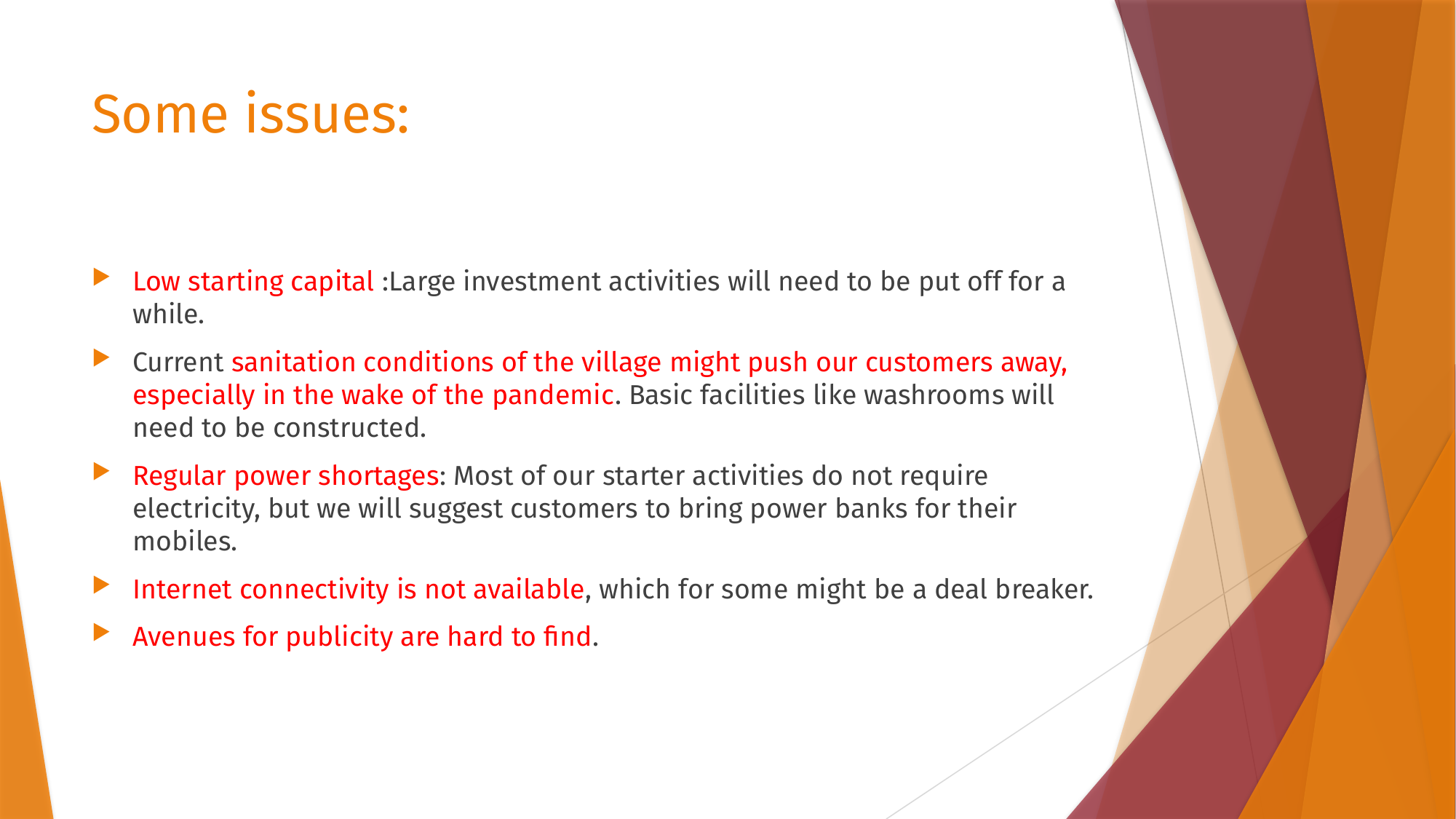

# Some issues:
Low starting capital :Large investment activities will need to be put off for a while.
Current sanitation conditions of the village might push our customers away, especially in the wake of the pandemic. Basic facilities like washrooms will need to be constructed.
Regular power shortages: Most of our starter activities do not require electricity, but we will suggest customers to bring power banks for their mobiles.
Internet connectivity is not available, which for some might be a deal breaker.
Avenues for publicity are hard to find.